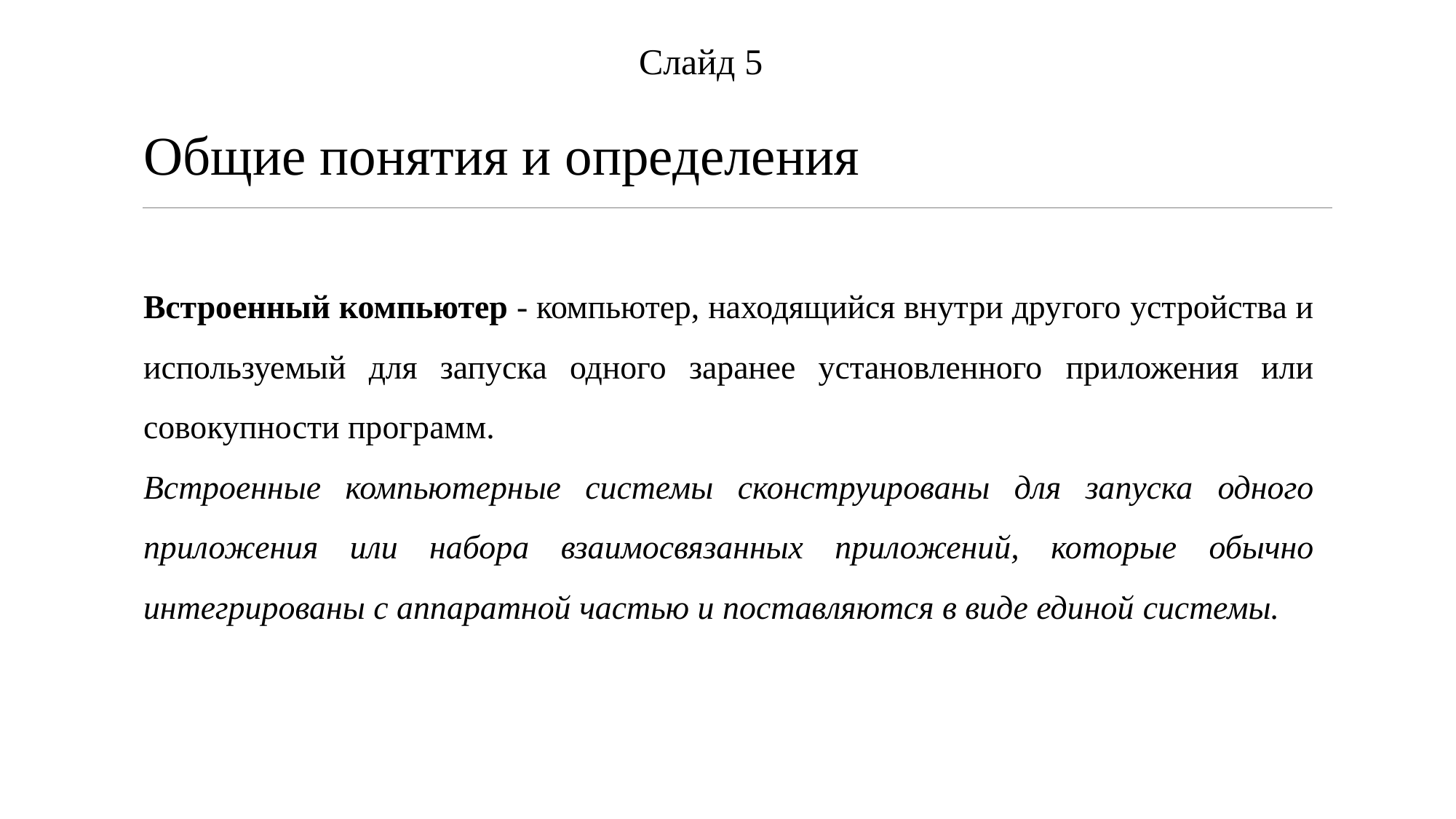

Слайд 5
Общие понятия и определения
Встроенный компьютер - компьютер, находящийся внутри другого устройства и используемый для запуска одного заранее установленного приложения или совокупности программ.
Встроенные компьютерные системы сконструированы для запуска одного приложения или набора взаимосвязанных приложений, которые обычно интегрированы с аппаратной частью и поставляются в виде единой системы.